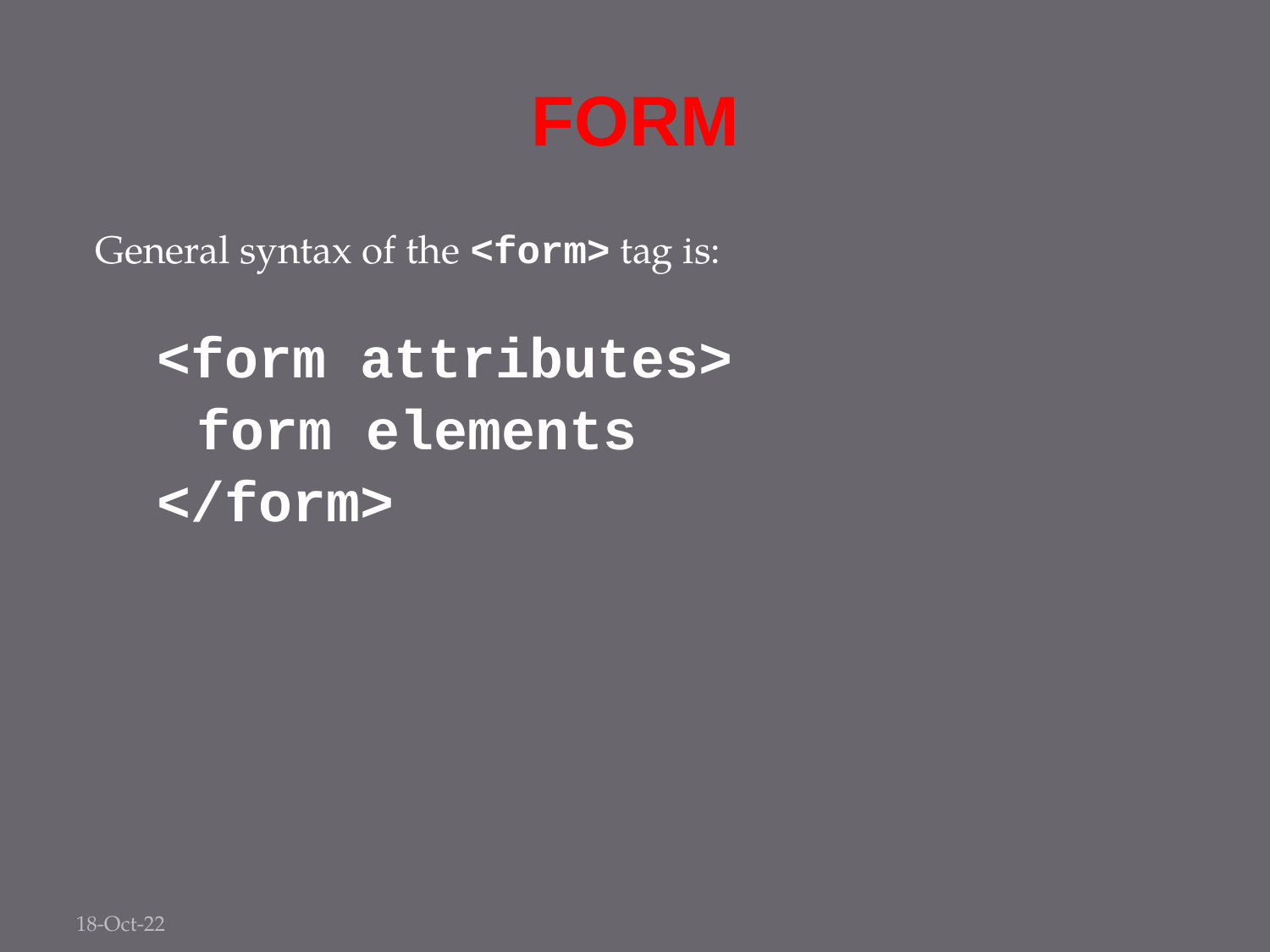

# Form
General syntax of the <form> tag is:

<form attributes>
	form elements
</form>

18-Oct-22